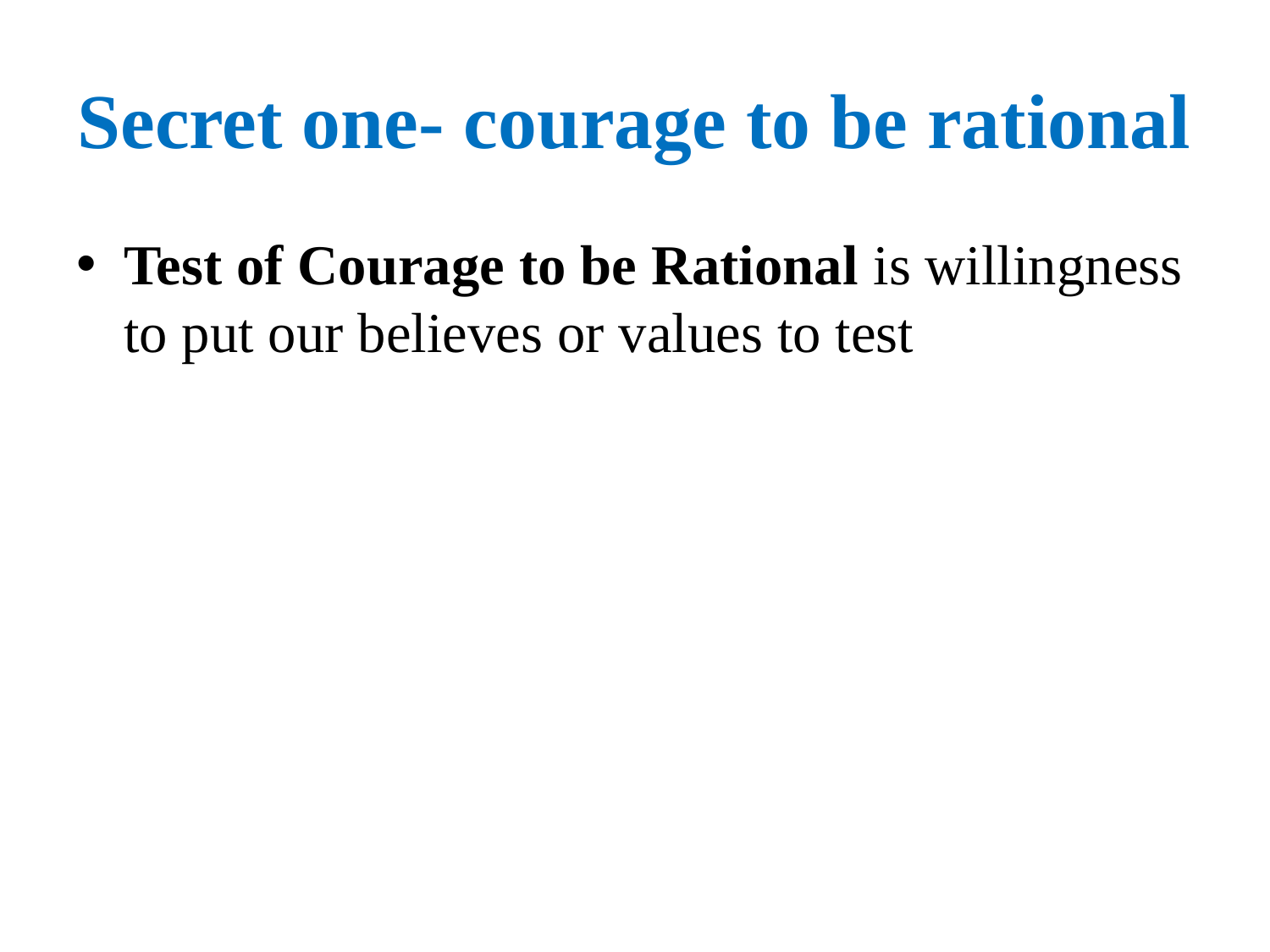

# Secret one- courage to be rational
Test of Courage to be Rational is willingness to put our believes or values to test